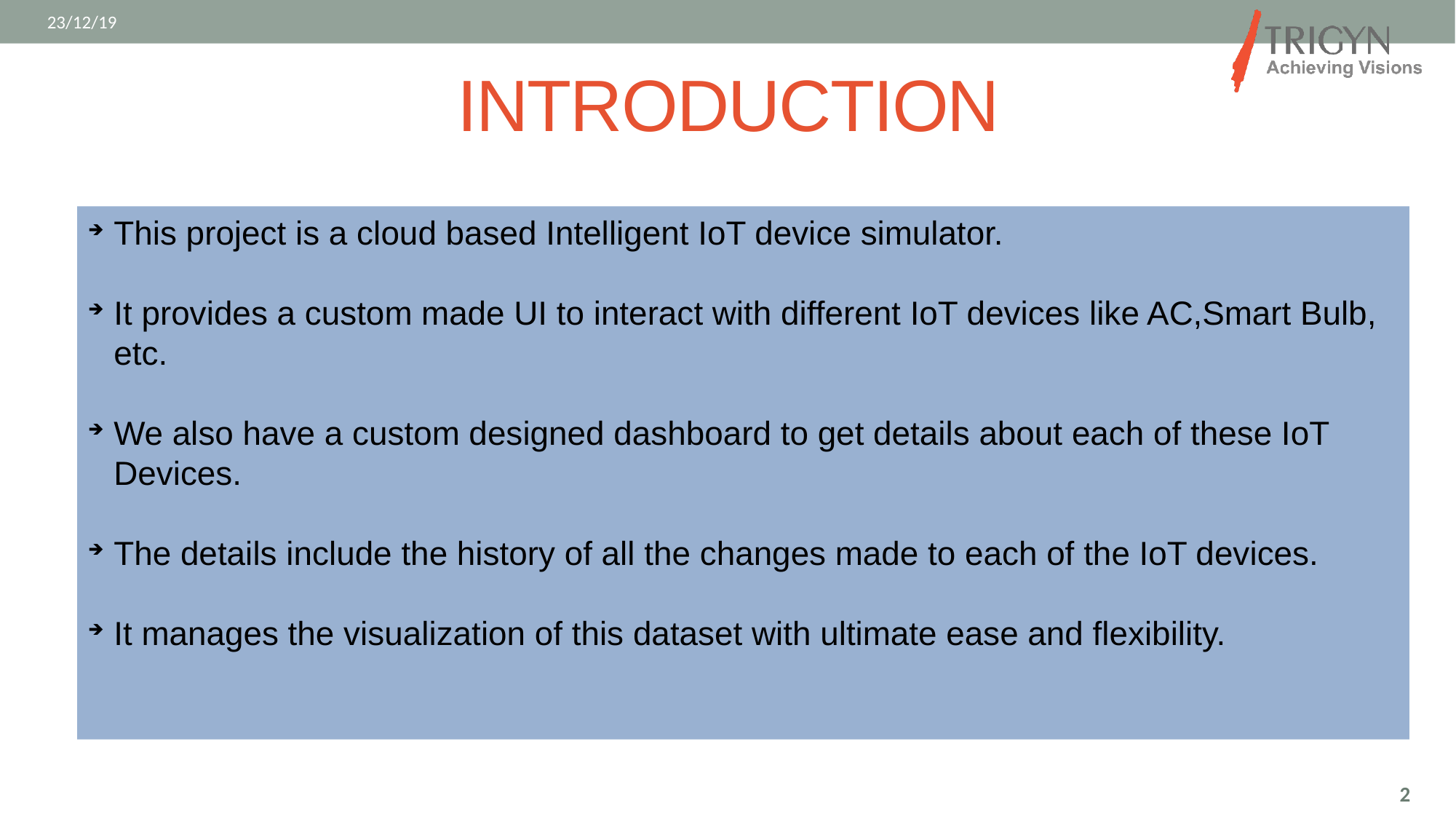

23/12/19
INTRODUCTION
This project is a cloud based Intelligent IoT device simulator.

It provides a custom made UI to interact with different IoT devices like AC,Smart Bulb, etc.

We also have a custom designed dashboard to get details about each of these IoT Devices.

The details include the history of all the changes made to each of the IoT devices.

It manages the visualization of this dataset with ultimate ease and flexibility.
2